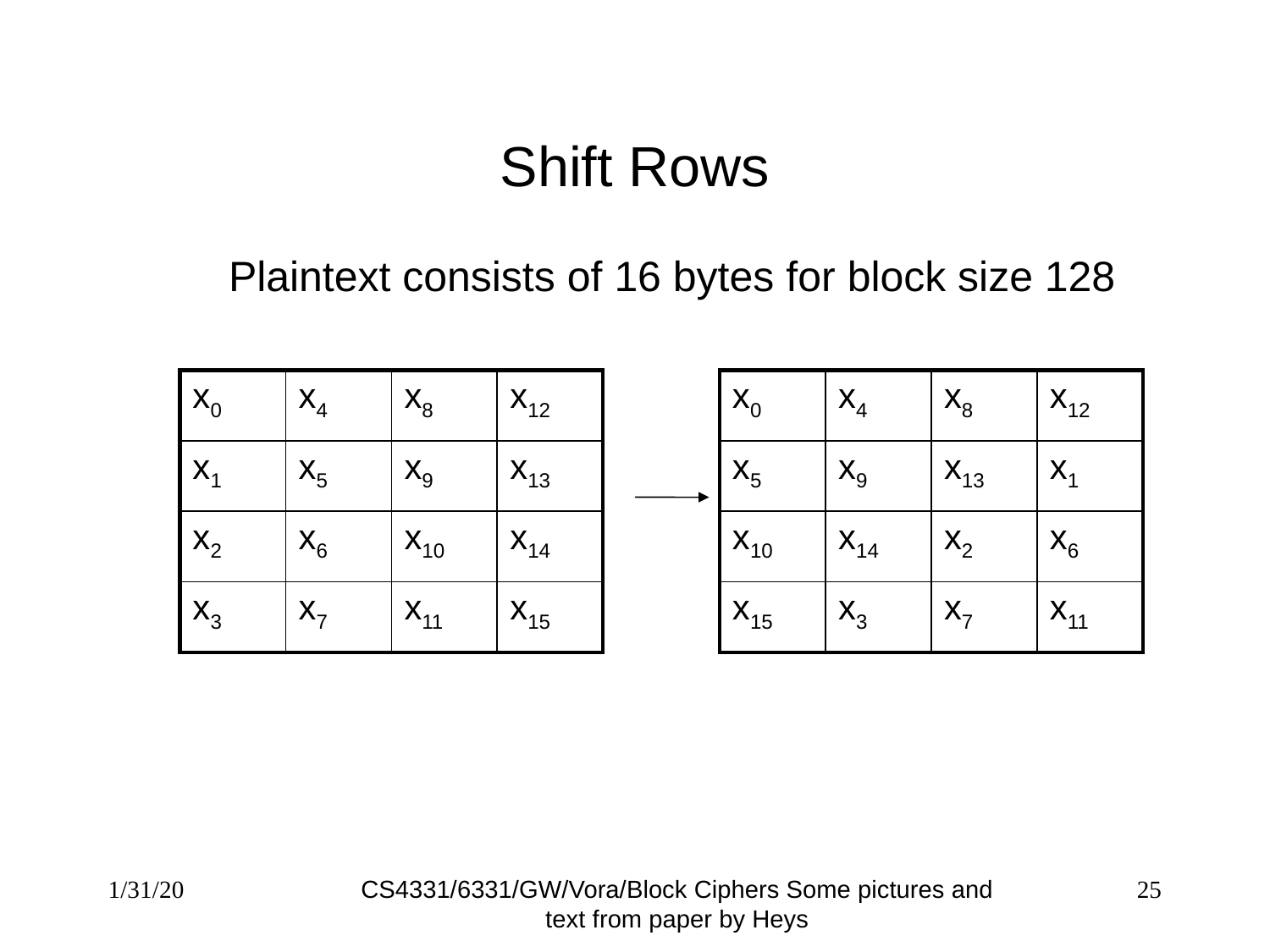

# Shift Rows
Plaintext consists of 16 bytes for block size 128
| x0 | x4 | x8 | x12 |
| --- | --- | --- | --- |
| x1 | x5 | x9 | x13 |
| x2 | x6 | x10 | x14 |
| x3 | x7 | x11 | x15 |
| x0 | x4 | x8 | x12 |
| --- | --- | --- | --- |
| x5 | x9 | x13 | x1 |
| x10 | x14 | x2 | x6 |
| x15 | x3 | x7 | x11 |

CS4331/6331/GW/Vora/Block Ciphers Some pictures and text from paper by Heys
1/31/20
25